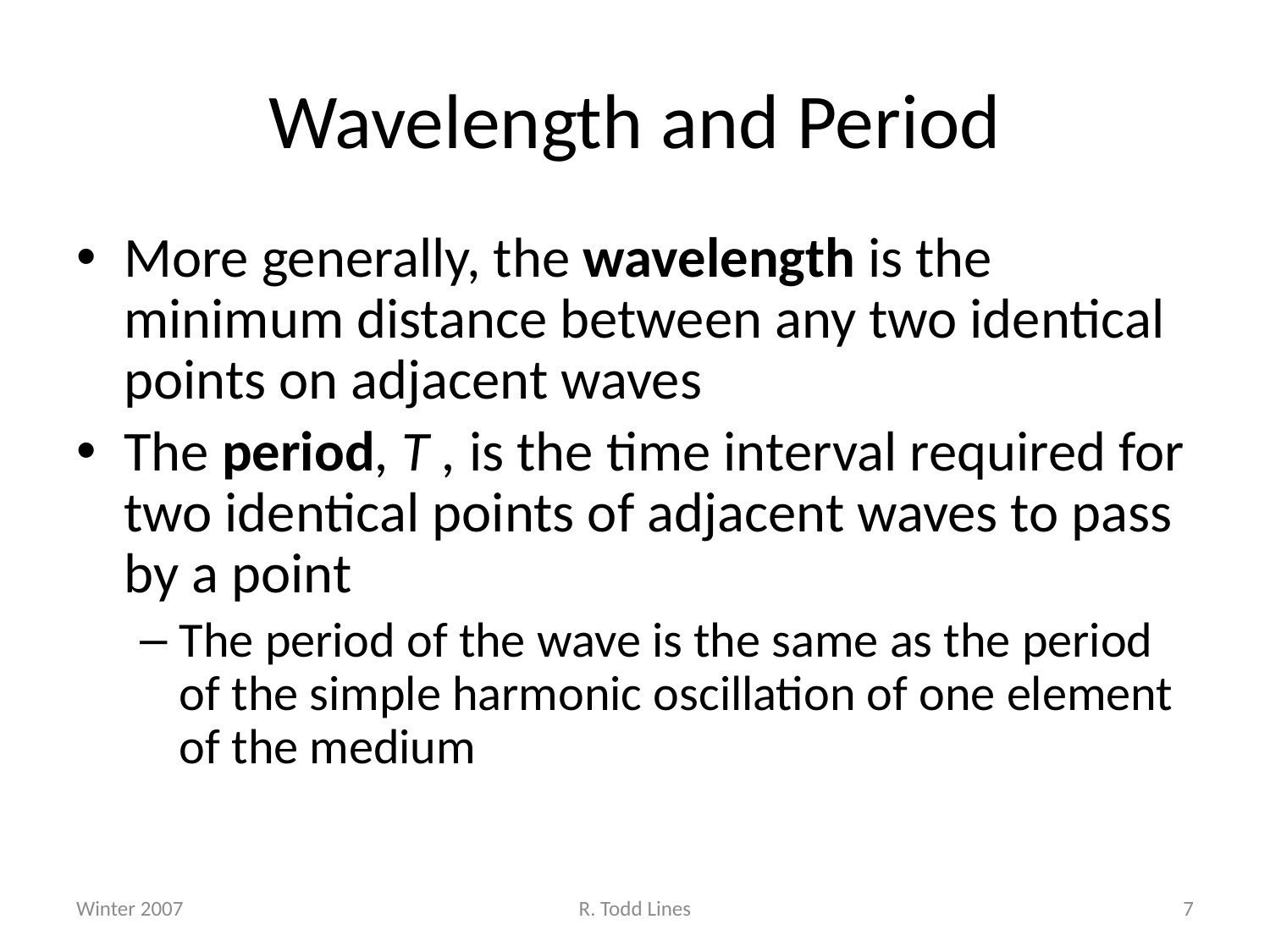

# Wavelength and Period
More generally, the wavelength is the minimum distance between any two identical points on adjacent waves
The period, T , is the time interval required for two identical points of adjacent waves to pass by a point
The period of the wave is the same as the period of the simple harmonic oscillation of one element of the medium
Winter 2007
R. Todd Lines
7